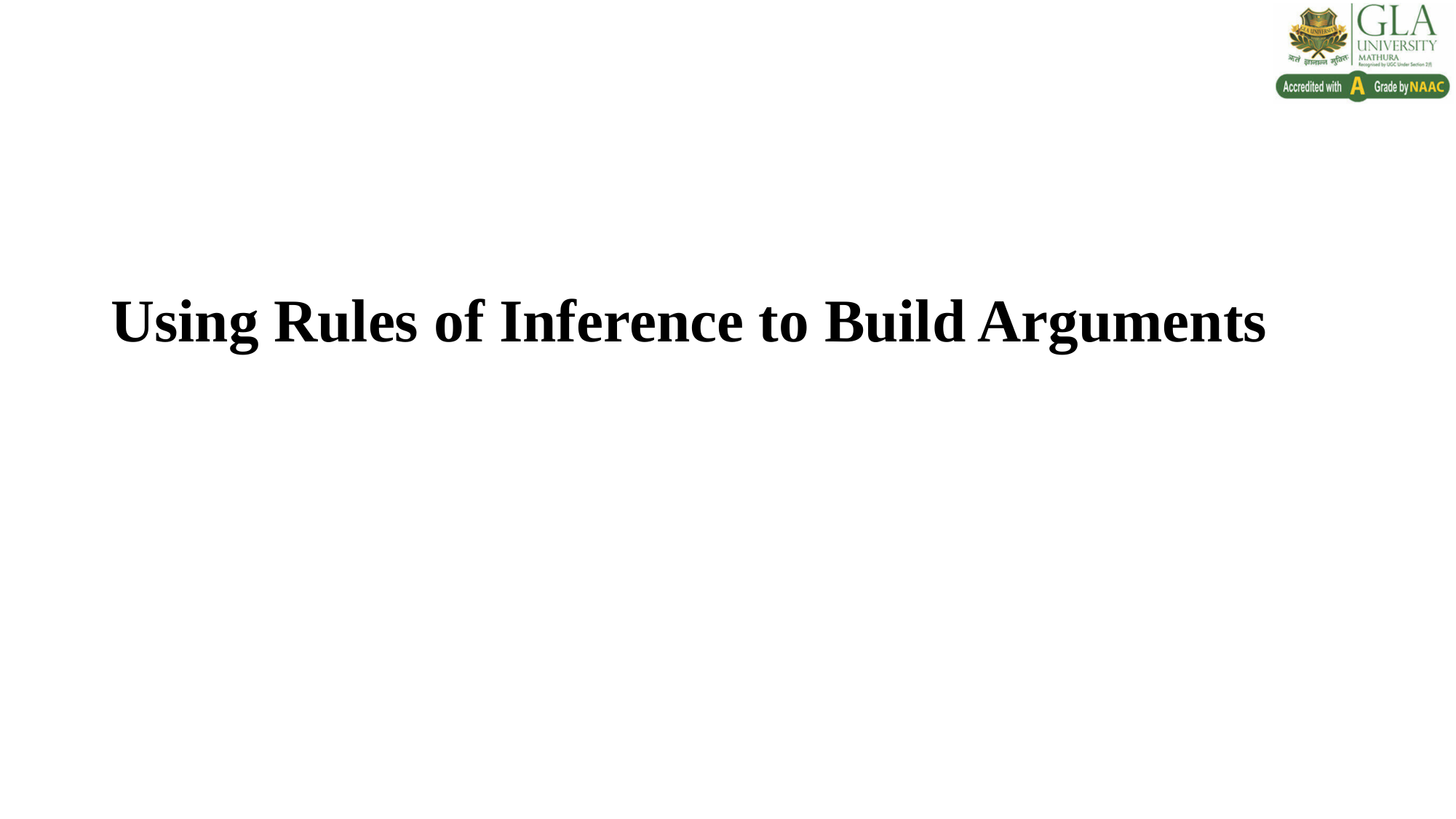

Using Rules of Inference to Build Arguments